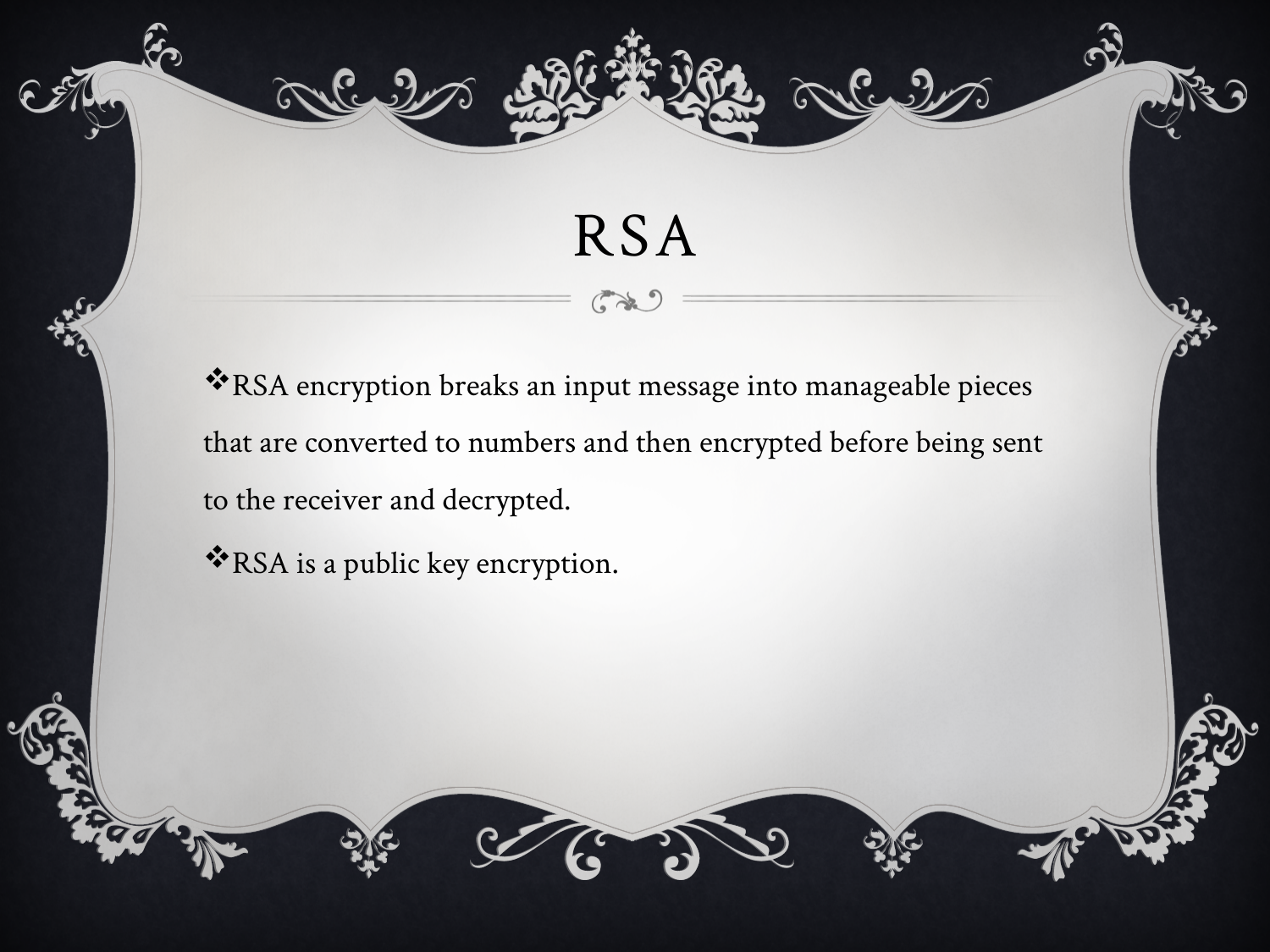

# RSA
RSA encryption breaks an input message into manageable pieces that are converted to numbers and then encrypted before being sent to the receiver and decrypted.
RSA is a public key encryption.